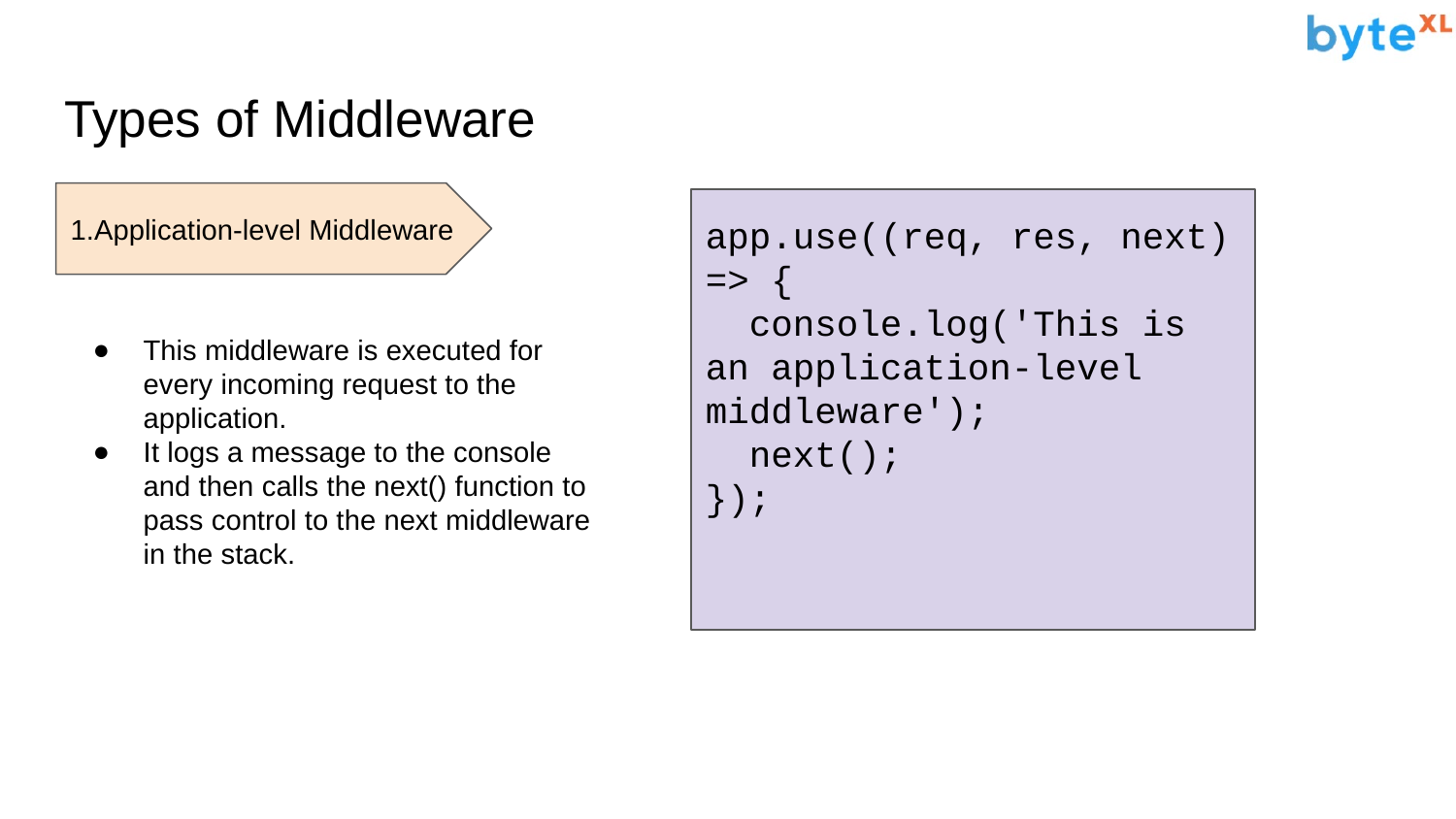

# Types of Middleware
1.Application-level Middleware

app.use((req, res, next) => {
  console.log('This is an application-level middleware');
  next();
});

This middleware is executed for every incoming request to the application.
It logs a message to the console and then calls the next() function to pass control to the next middleware in the stack.